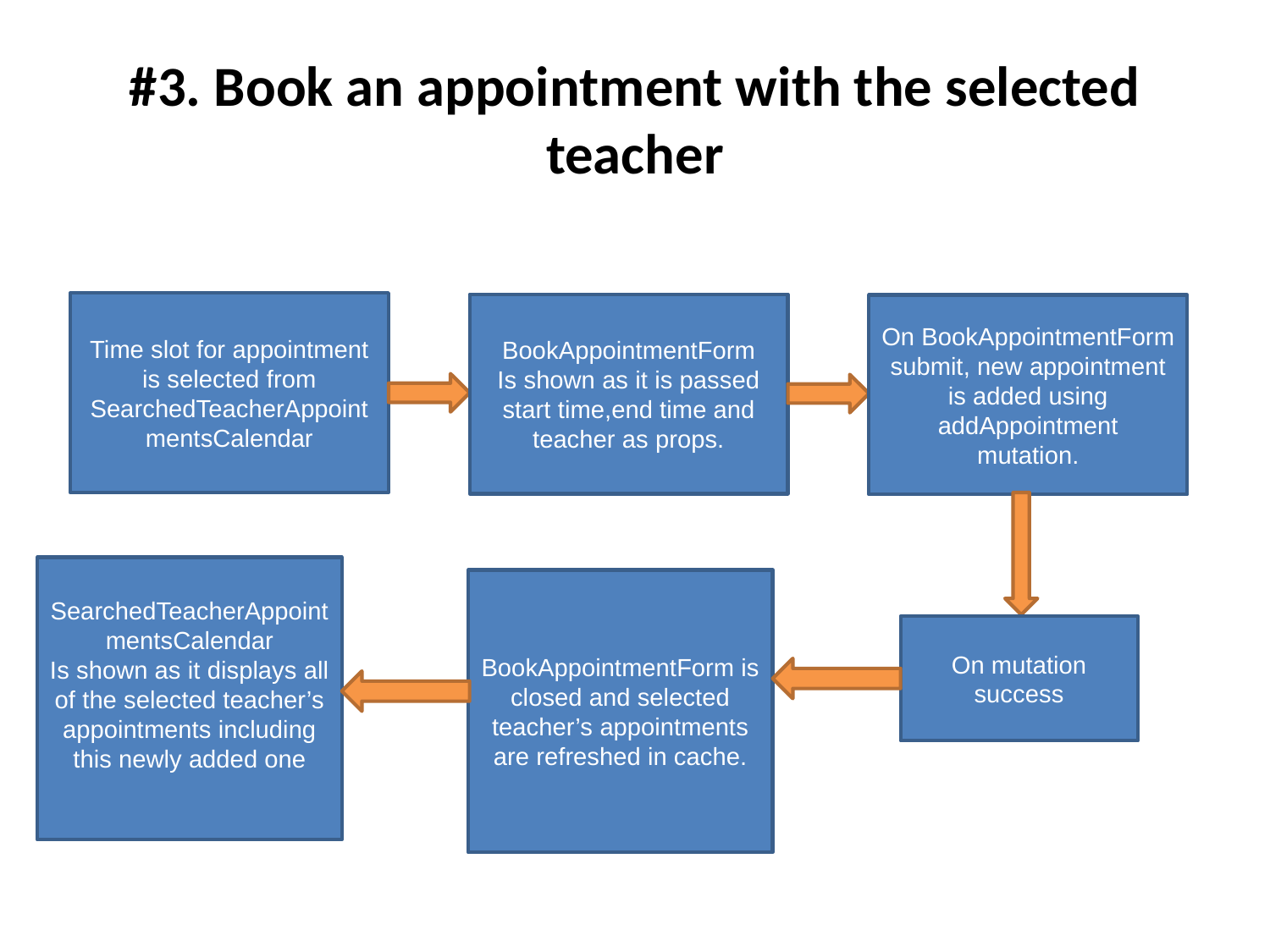

# #3. Book an appointment with the selected teacher
Time slot for appointment is selected from SearchedTeacherAppointmentsCalendar
BookAppointmentForm
Is shown as it is passed start time,end time and teacher as props.
On BookAppointmentForm
submit, new appointment is added using addAppointment
mutation.

SearchedTeacherAppointmentsCalendar
Is shown as it displays all of the selected teacher’s appointments including this newly added one

BookAppointmentForm is closed and selected teacher’s appointments are refreshed in cache.
On mutation success